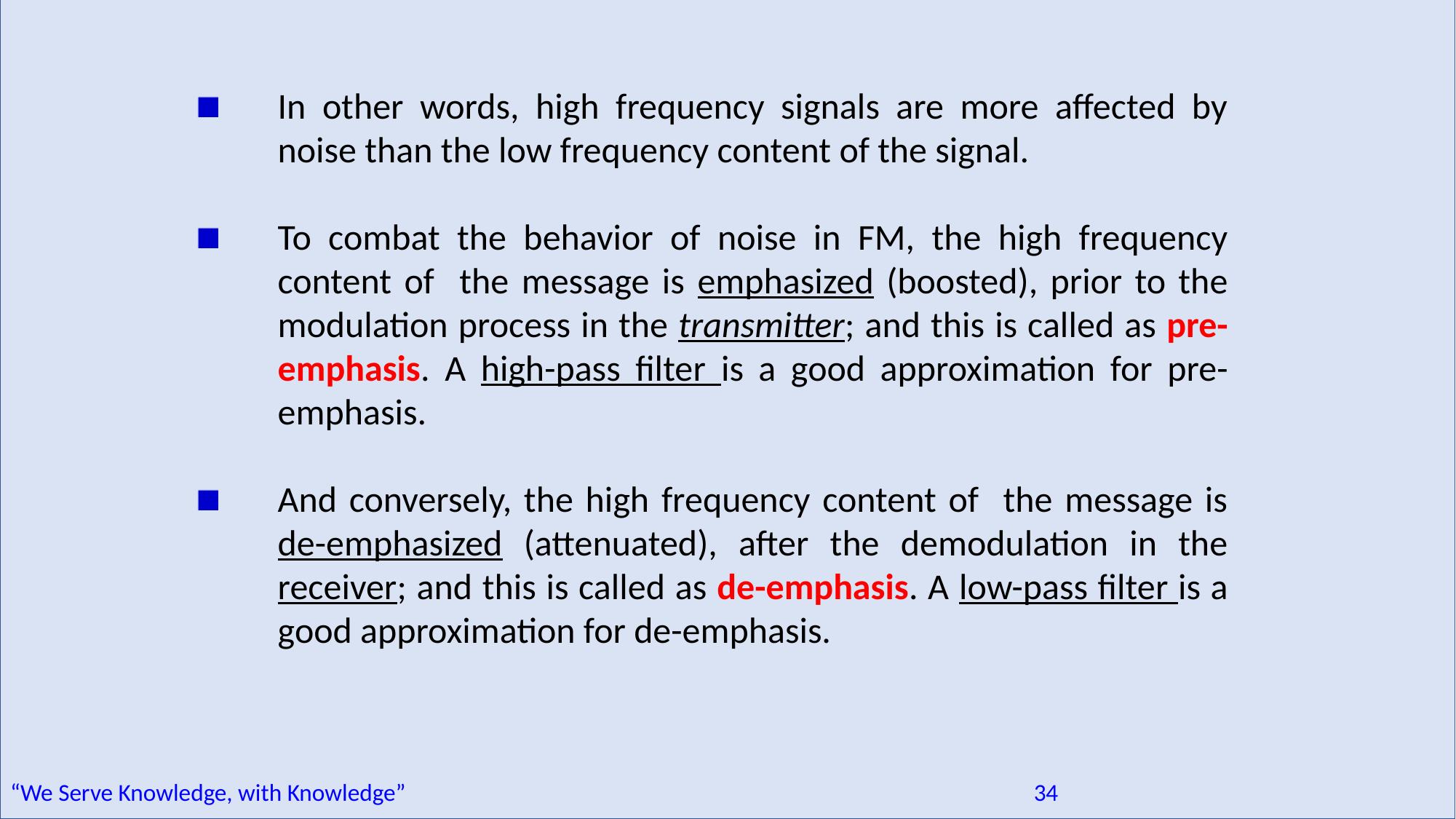

In other words, high frequency signals are more affected by noise than the low frequency content of the signal.

To combat the behavior of noise in FM, the high frequency content of  the message is emphasized (boosted), prior to the modulation process in the transmitter; and this is called as pre-emphasis. A high-pass filter is a good approximation for pre-emphasis.

And conversely, the high frequency content of  the message is de-emphasized (attenuated), after the demodulation in the receiver; and this is called as de-emphasis. A low-pass filter is a good approximation for de-emphasis.